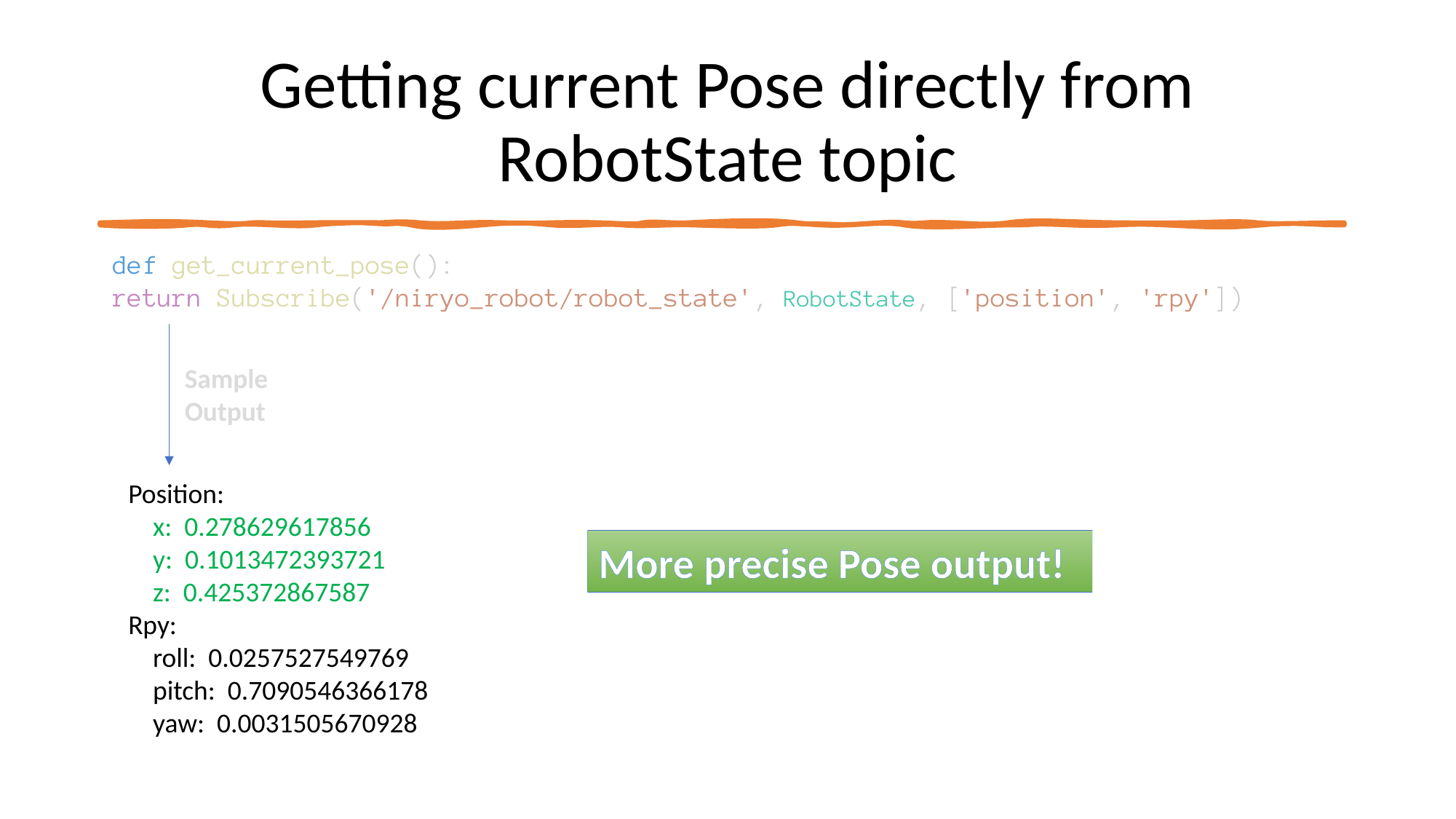

# Getting current Pose directly from RobotState topic

def get_current_pose():
return Subscribe('/niryo_robot/robot_state', RobotState, ['position', 'rpy'])

Sample Output
Position:
    x:  0.278629617856
    y:  0.1013472393721
    z:  0.425372867587
Rpy:
    roll:  0.0257527549769
    pitch:  0.7090546366178
    yaw:  0.0031505670928
More precise Pose output!